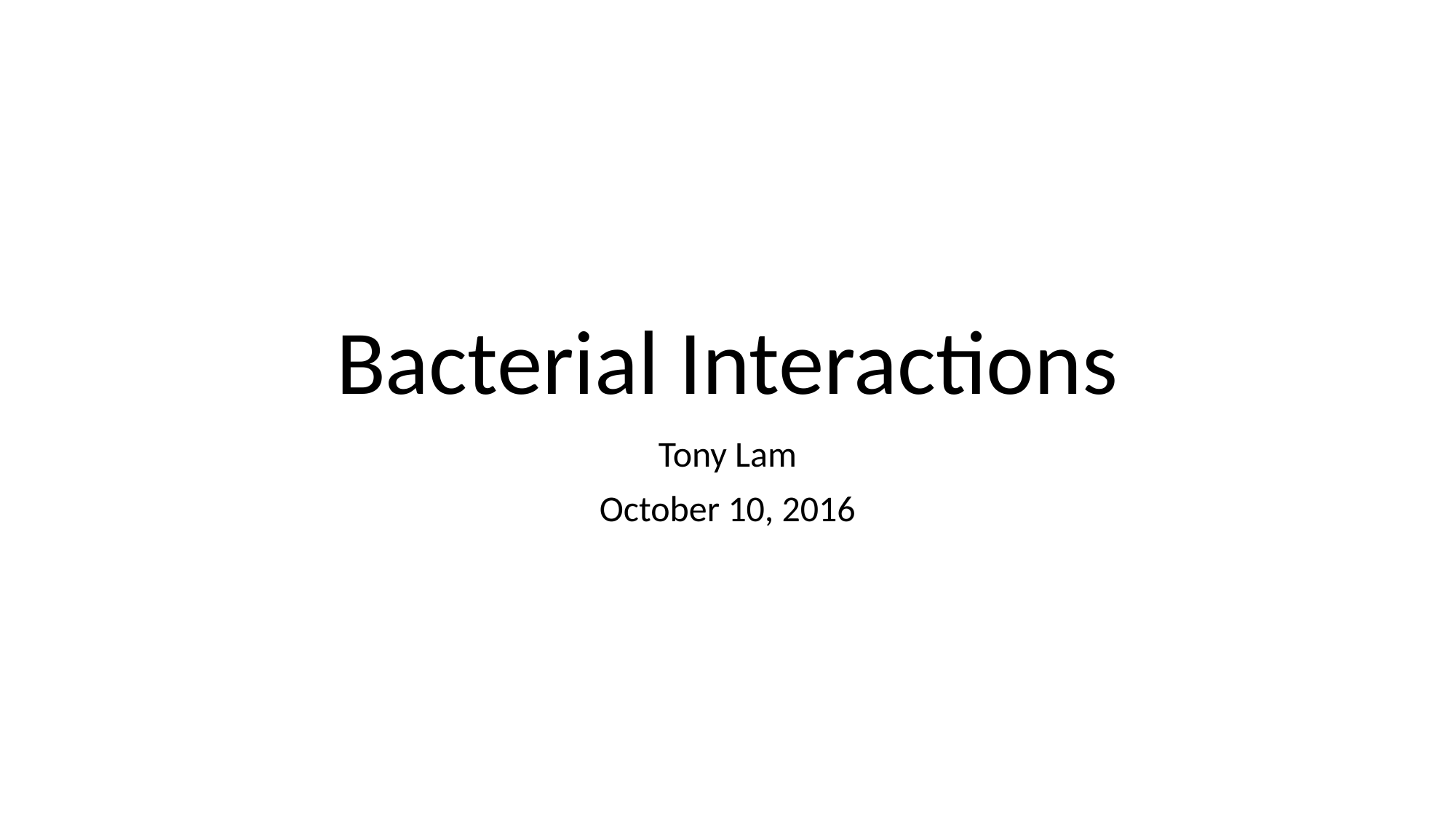

# Bacterial Interactions
Tony Lam
October 10, 2016